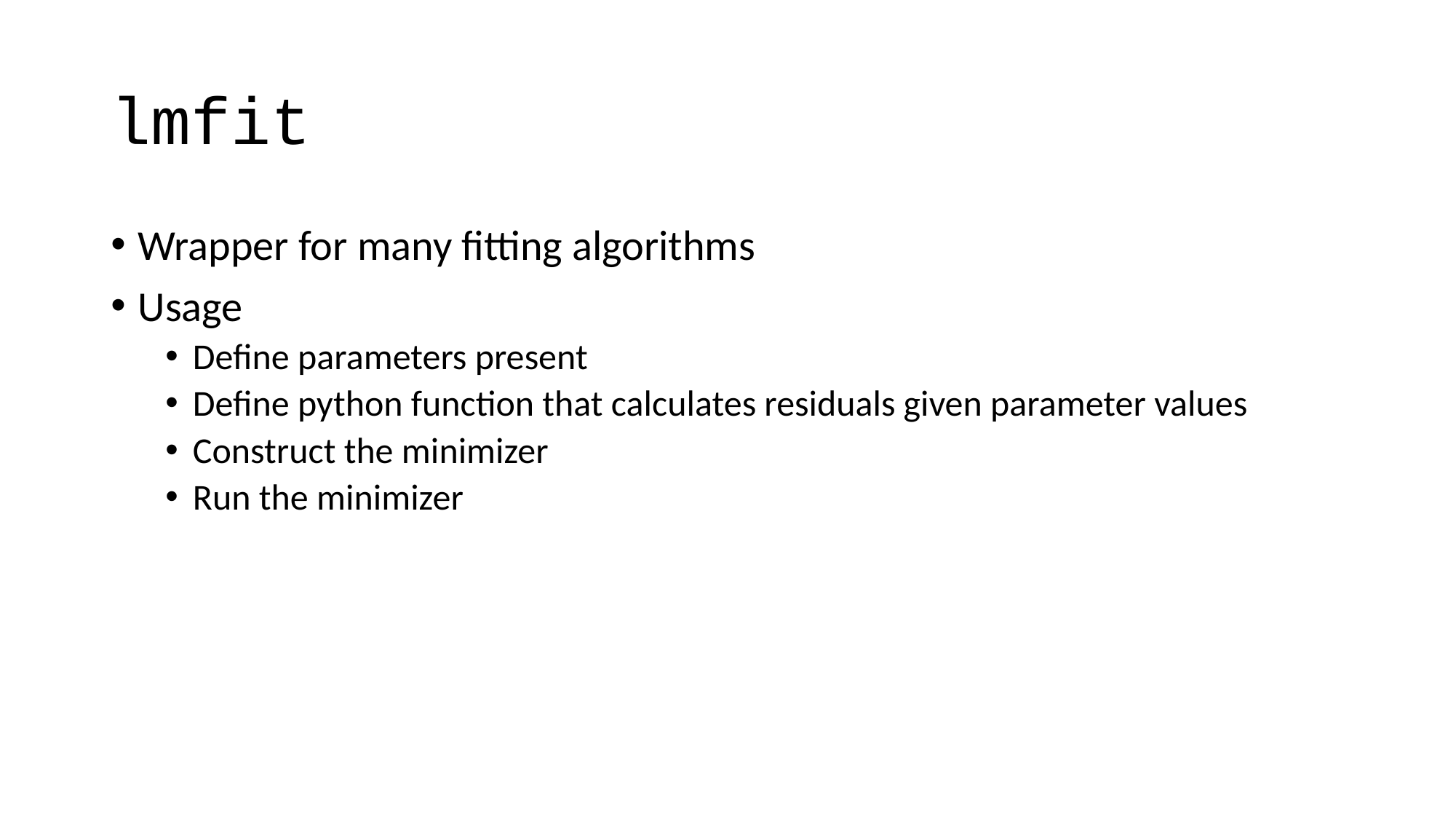

# lmfit
Wrapper for many fitting algorithms
Usage
Define parameters present
Define python function that calculates residuals given parameter values
Construct the minimizer
Run the minimizer